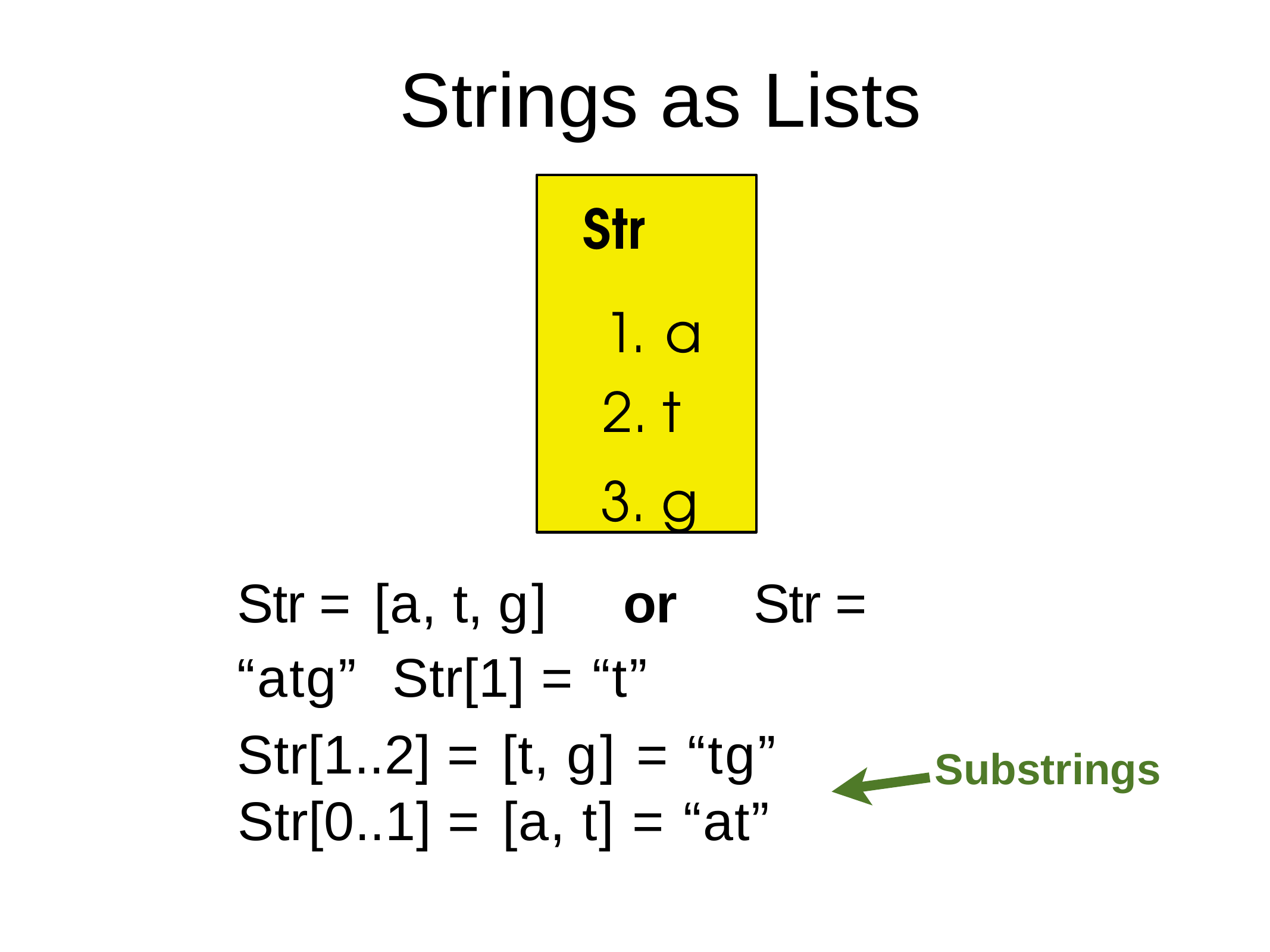

# Strings as Lists
Str
a
t
g
Str = [a, t, g]	or	Str = “atg”  Str[1] = “t”
Str[1..2] = [t, g] = “tg”
Str[0..1] = [a, t] = “at”
Substrings